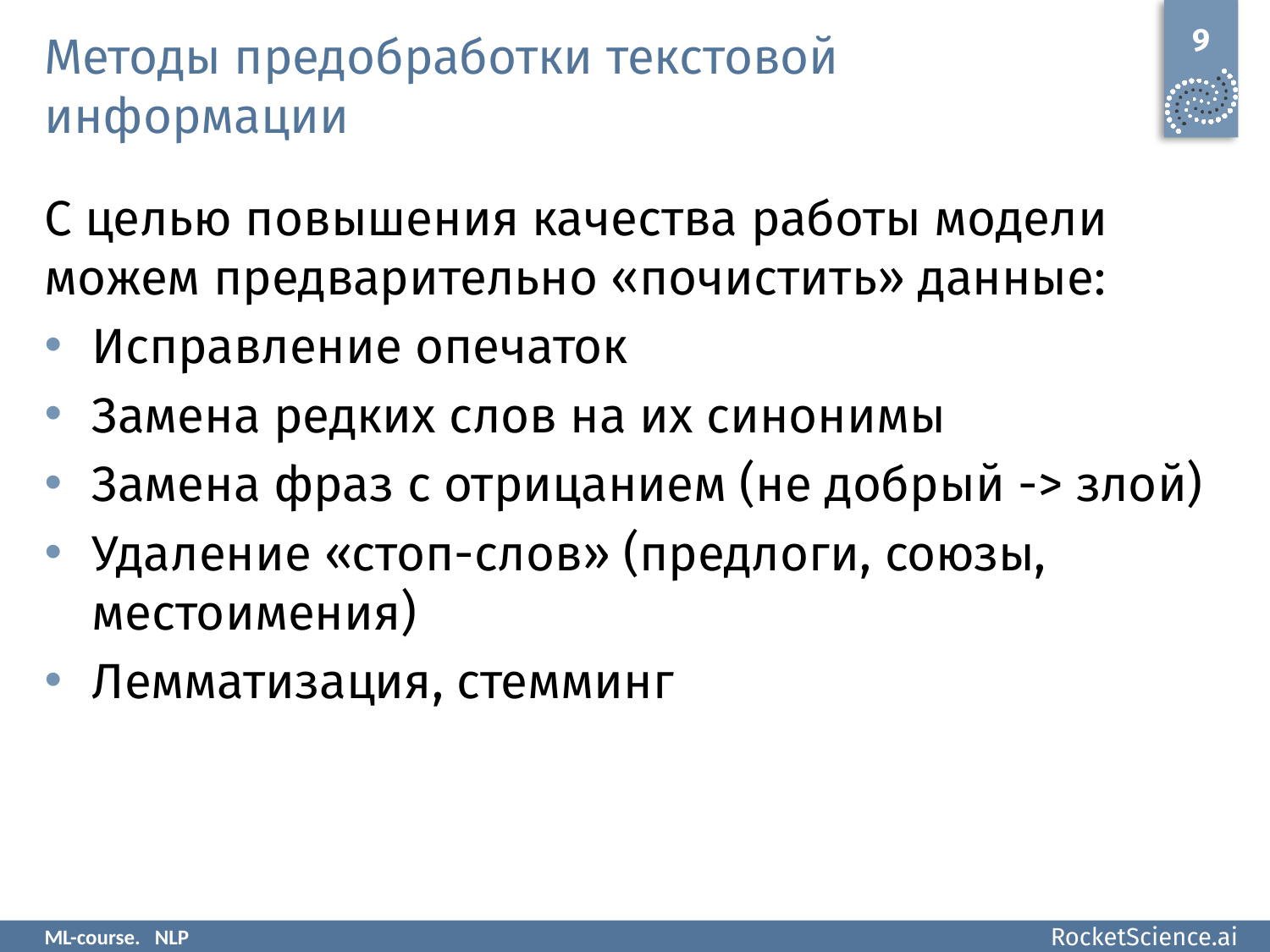

9
# Методы предобработки текстовой информации
С целью повышения качества работы модели можем предварительно «почистить» данные:
Исправление опечаток
Замена редких слов на их синонимы
Замена фраз с отрицанием (не добрый -> злой)
Удаление «стоп-слов» (предлоги, союзы, местоимения)
Лемматизация, стемминг
ML-course.   NLP